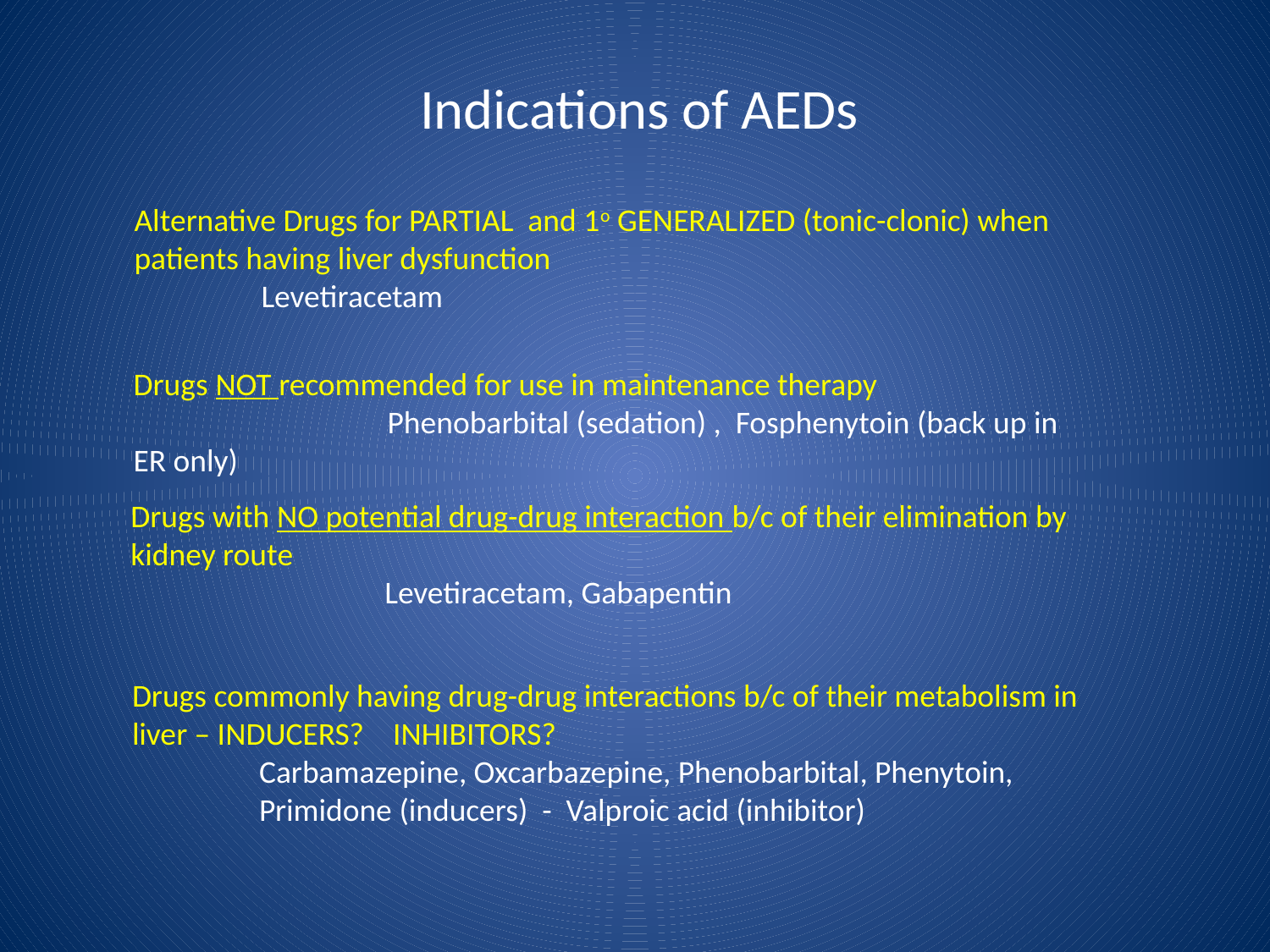

# Indications of AEDs
Alternative Drugs for PARTIAL  and 1o GENERALIZED (tonic-clonic) when  patients having liver dysfunction
	Levetiracetam
Drugs NOT recommended for use in maintenance therapy
		Phenobarbital (sedation) ,  Fosphenytoin (back up in ER only)
Drugs with NO potential drug-drug interaction b/c of their elimination by kidney route
		Levetiracetam, Gabapentin
Drugs commonly having drug-drug interactions b/c of their metabolism in liver – INDUCERS?    INHIBITORS?
 	Carbamazepine, Oxcarbazepine, Phenobarbital, Phenytoin, Primidone (inducers)  -  Valproic acid (inhibitor)